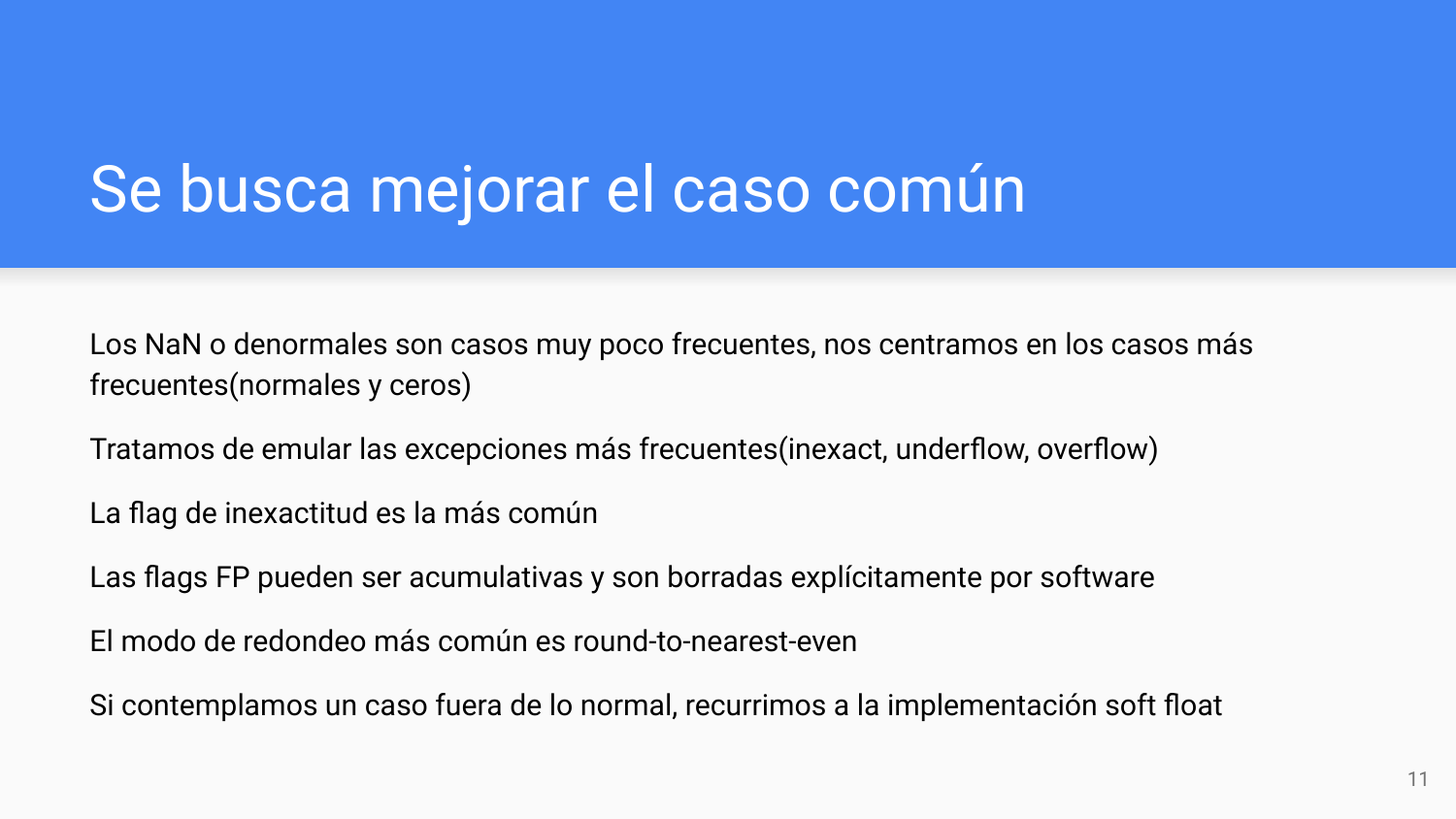

# Se busca mejorar el caso común
Los NaN o denormales son casos muy poco frecuentes, nos centramos en los casos más frecuentes(normales y ceros)
Tratamos de emular las excepciones más frecuentes(inexact, underflow, overflow)
La flag de inexactitud es la más común
Las flags FP pueden ser acumulativas y son borradas explícitamente por software
El modo de redondeo más común es round-to-nearest-even
Si contemplamos un caso fuera de lo normal, recurrimos a la implementación soft float
11